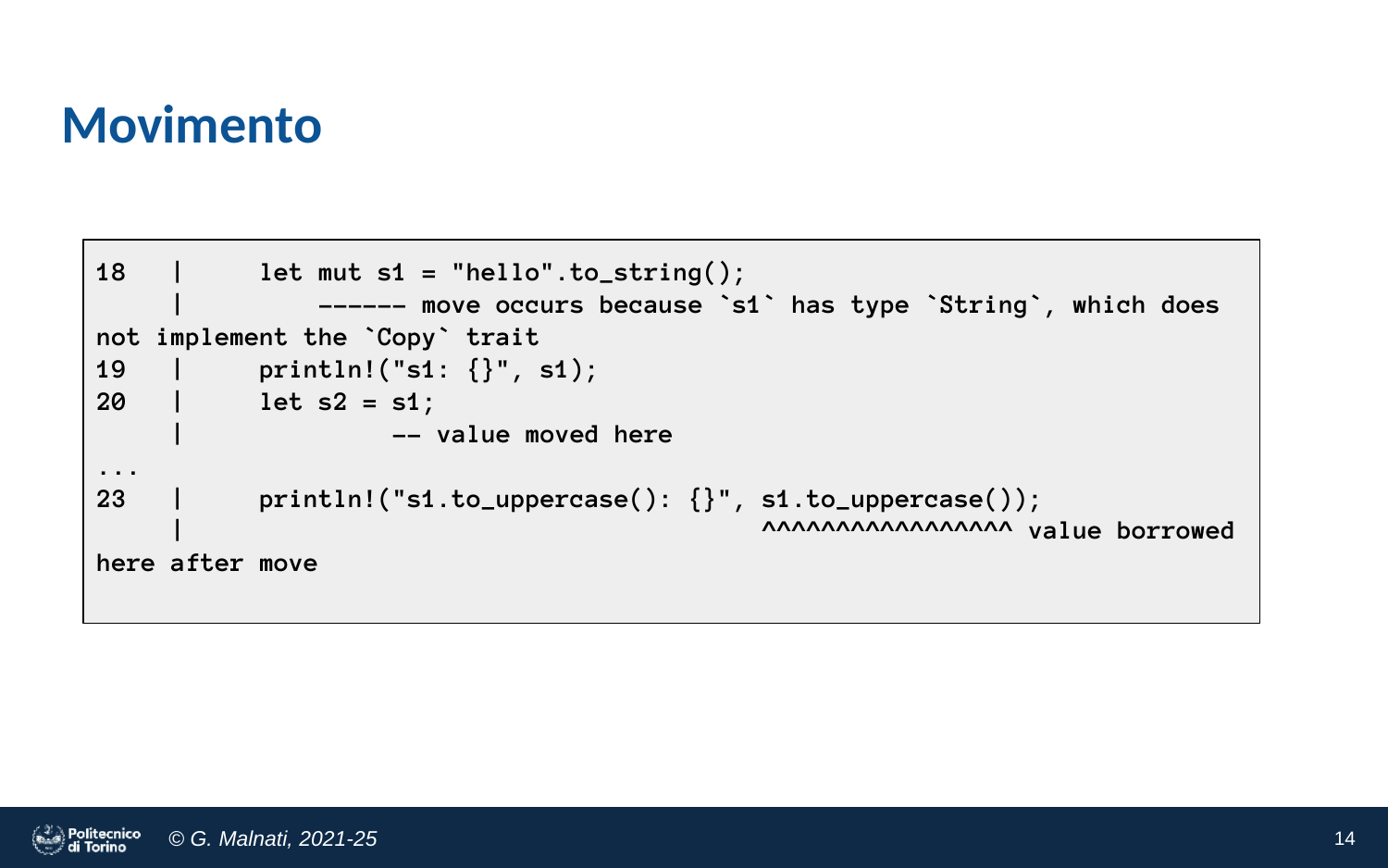

# Movimento
18   |     let mut s1 = "hello".to_string();
     |         ------ move occurs because `s1` has type `String`, which does not implement the `Copy` trait
19   |     println!("s1: {}", s1);
20   |     let s2 = s1;
     |              -- value moved here
...
23   |     println!("s1.to_uppercase(): {}", s1.to_uppercase());
     |                                       ^^^^^^^^^^^^^^^^^ value borrowed here after move

14